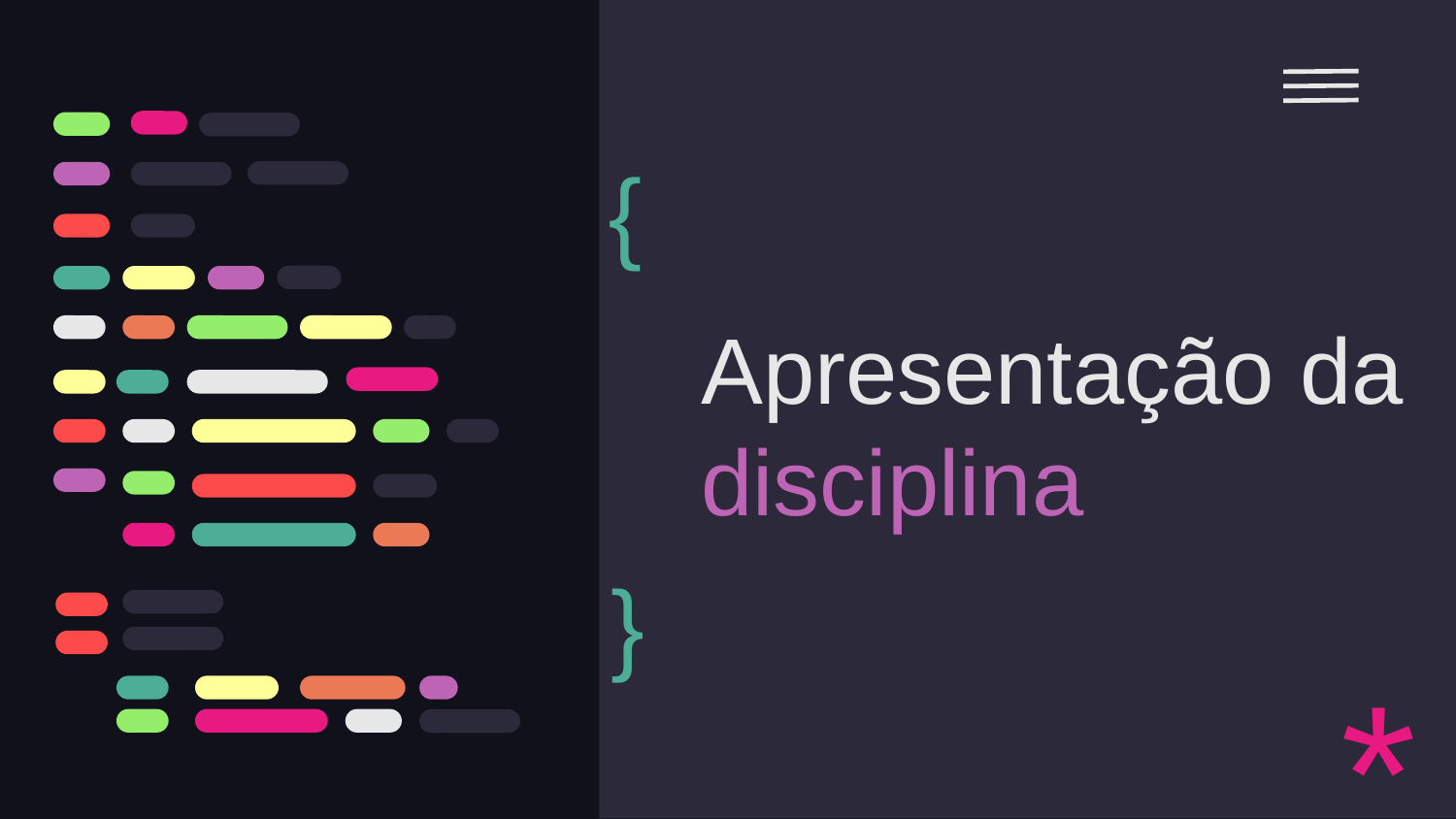

}
# Apresentação da disciplina
}
*